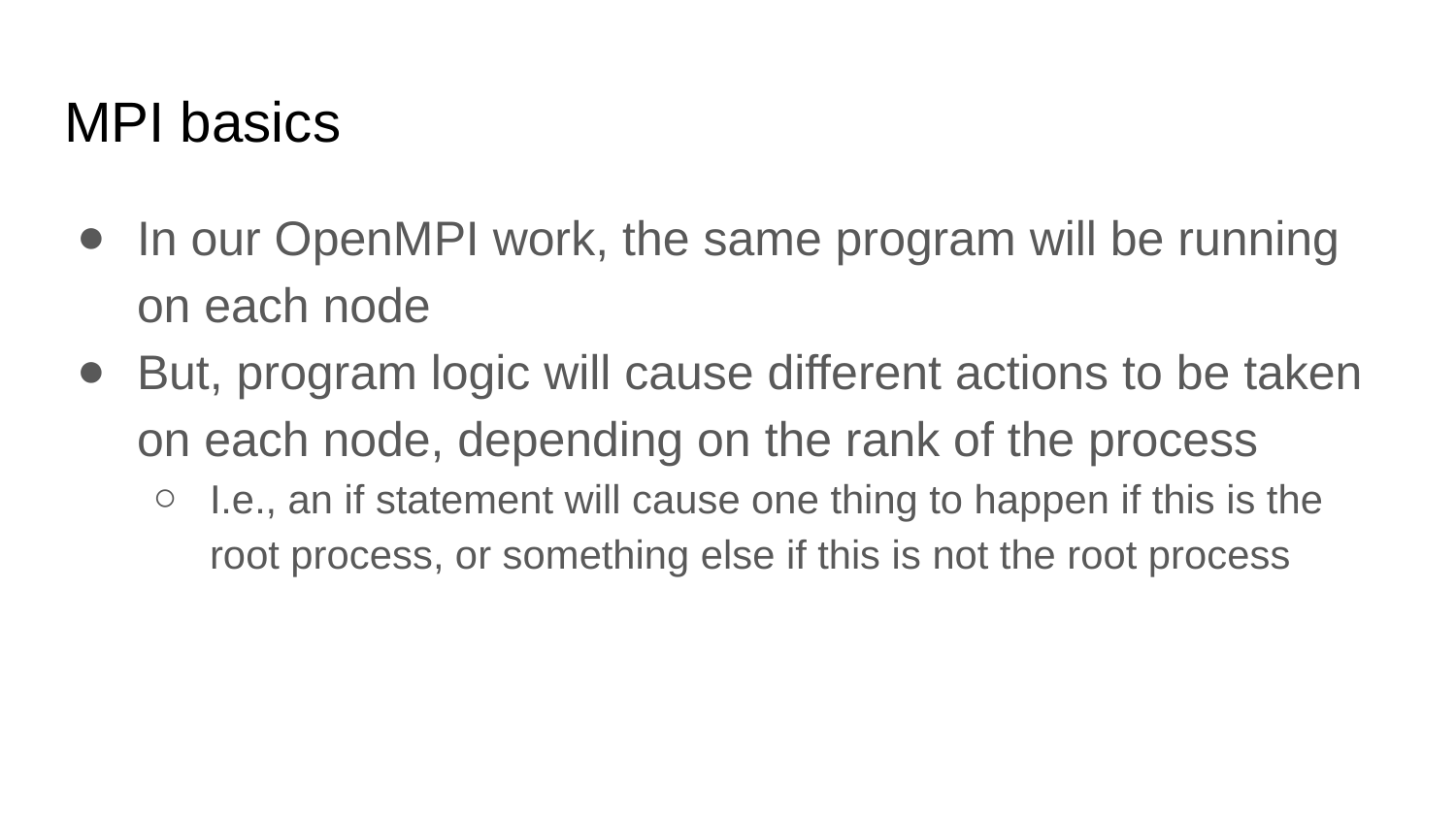

# MPI basics
In our OpenMPI work, the same program will be running on each node
But, program logic will cause different actions to be taken on each node, depending on the rank of the process
I.e., an if statement will cause one thing to happen if this is the root process, or something else if this is not the root process